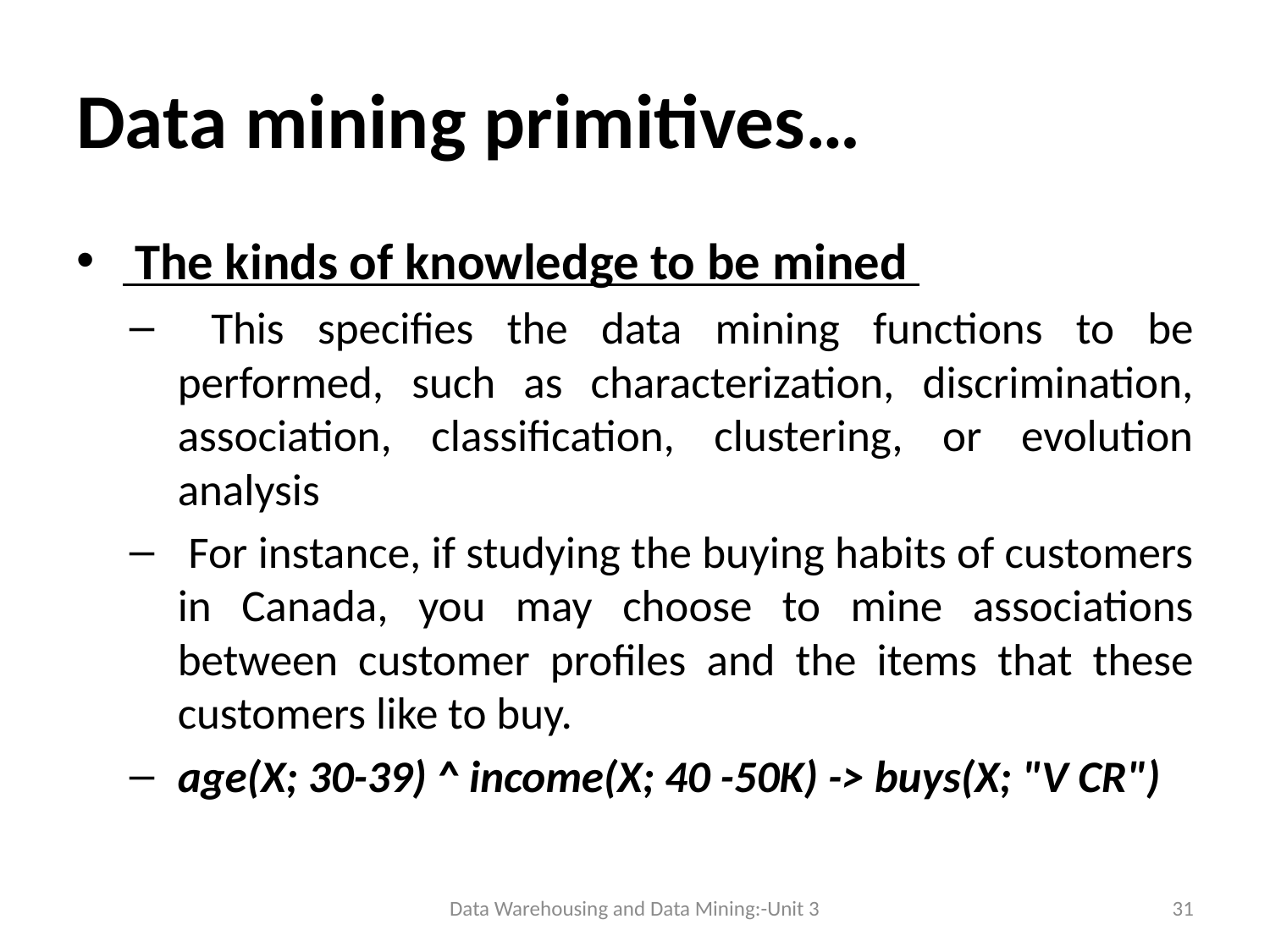

# Data mining primitives…
 The kinds of knowledge to be mined
 This specifies the data mining functions to be performed, such as characterization, discrimination, association, classification, clustering, or evolution analysis
 For instance, if studying the buying habits of customers in Canada, you may choose to mine associations between customer profiles and the items that these customers like to buy.
age(X; 30-39) ^ income(X; 40 -50K) -> buys(X; "V CR")

Data Warehousing and Data Mining:-Unit 3
31